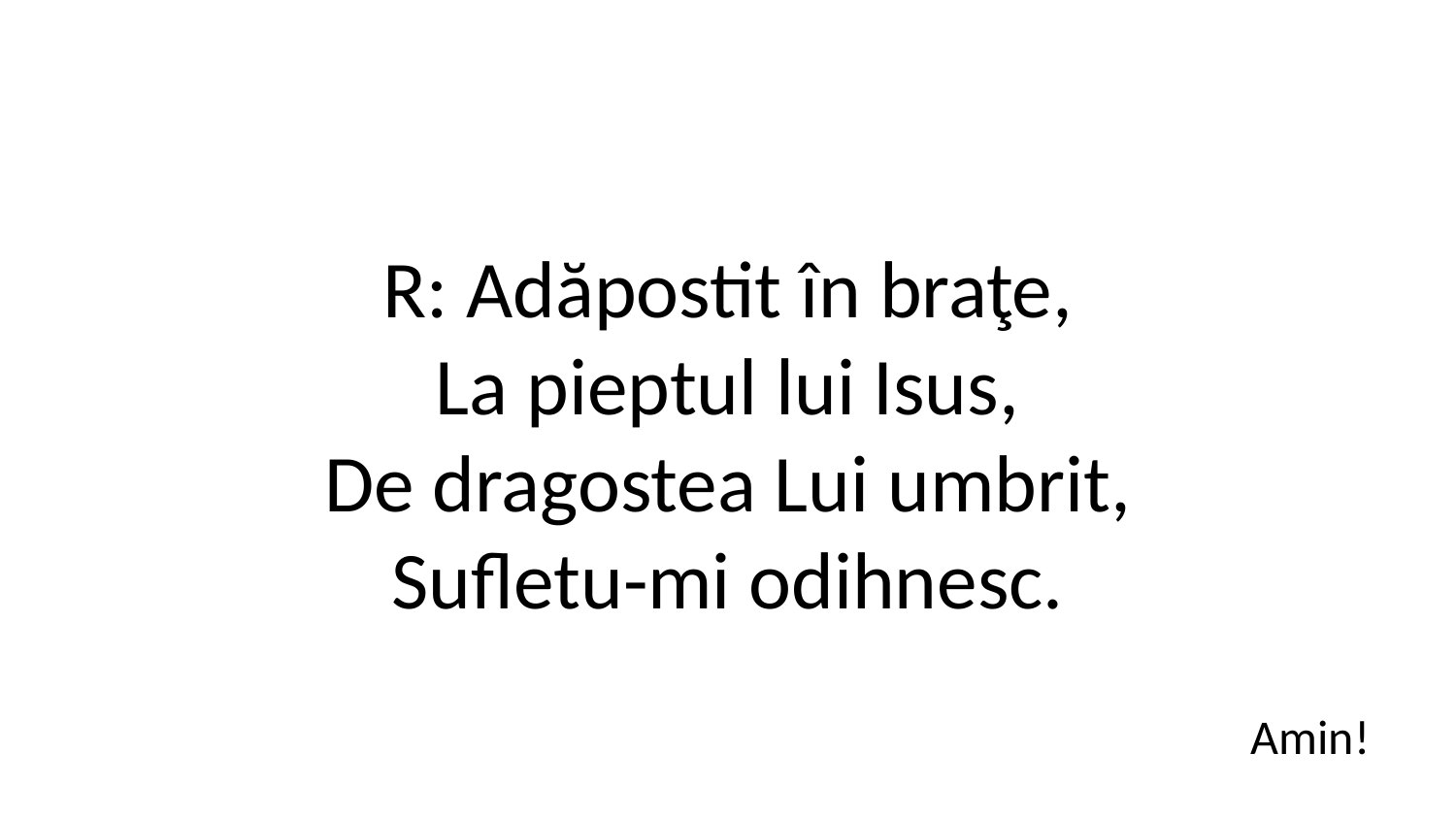

R: Adăpostit în braţe,
La pieptul lui Isus,
De dragostea Lui umbrit,
Sufletu-mi odihnesc.

Amin!